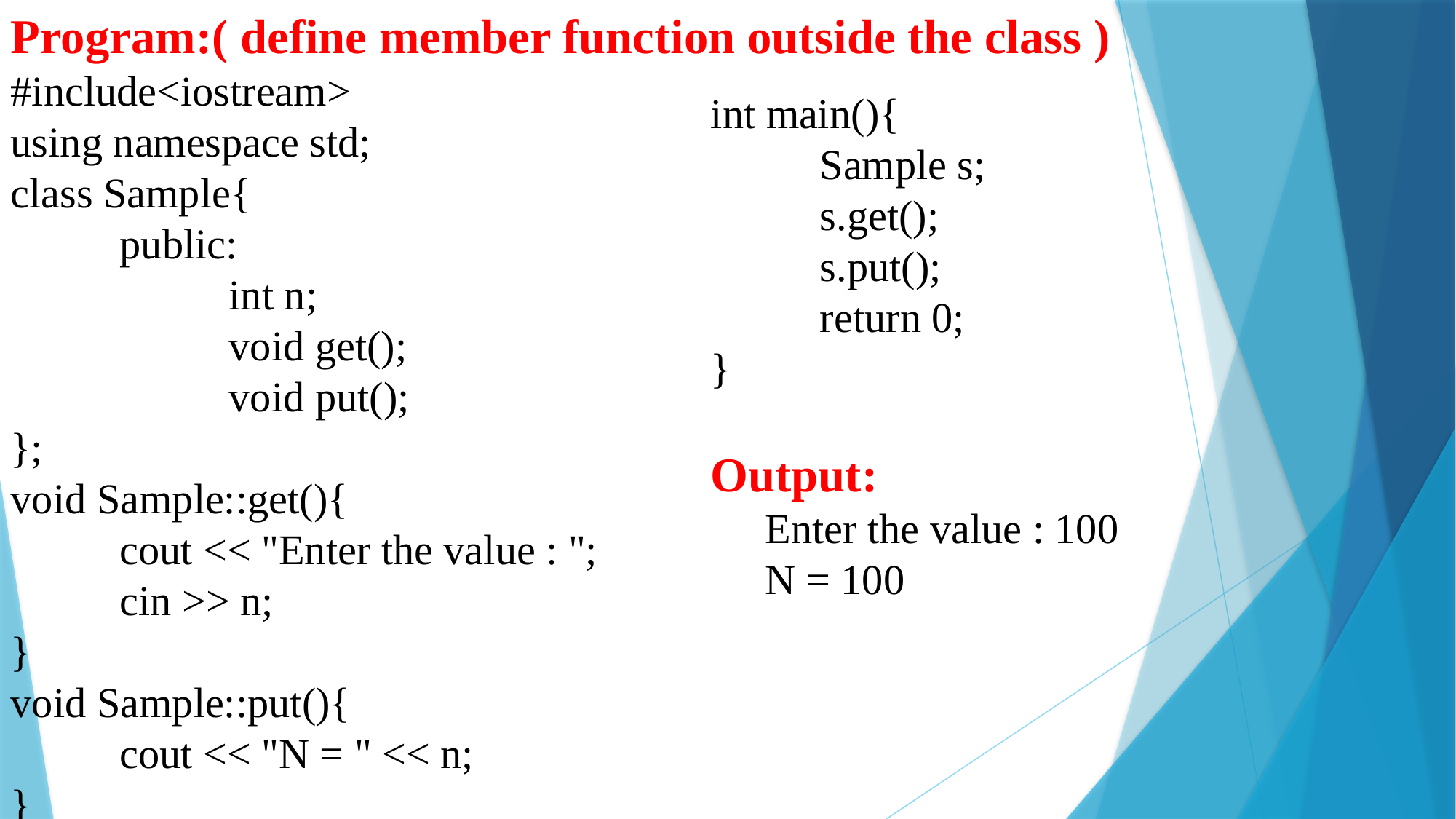

Program:( define member function outside the class )
#include<iostream>
using namespace std;
class Sample{
	public:
		int n;
		void get();
		void put();
};
void Sample::get(){
	cout << "Enter the value : ";
	cin >> n;
}
void Sample::put(){
	cout << "N = " << n;
}
int main(){
	Sample s;
	s.get();
	s.put();
	return 0;
}

Output:
Enter the value : 100
N = 100